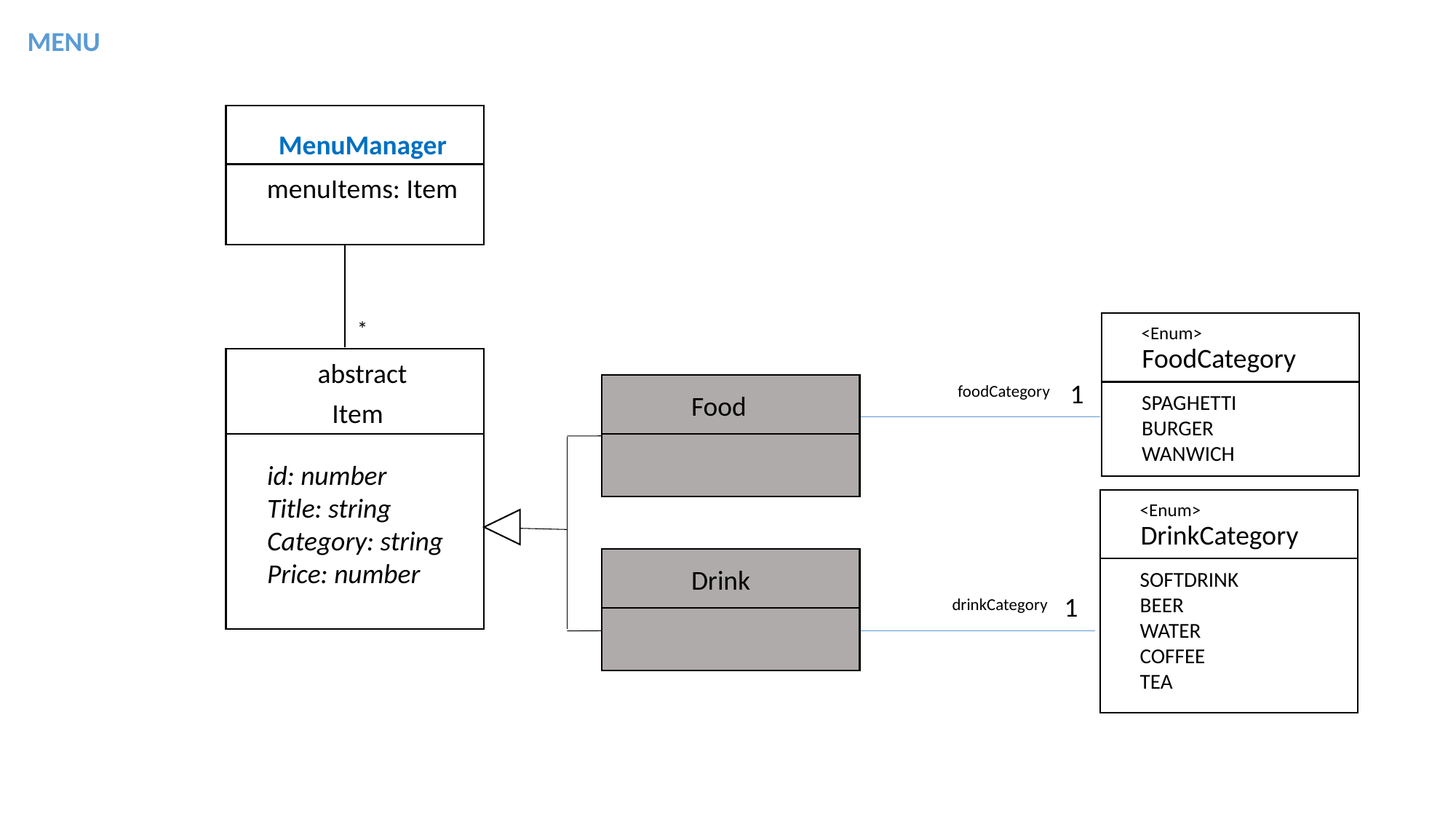

MENU

MenuManager
menuItems: Item
*

<Enum>
FoodCategory

abstract
1
foodCategory

Food
SPAGHETTI
BURGER
WANWICH
Item
id: number
Title: string
Category: string
Price: number

<Enum>

DrinkCategory

Drink
SOFTDRINK
BEER
WATER
COFFEE
TEA
1
drinkCategory